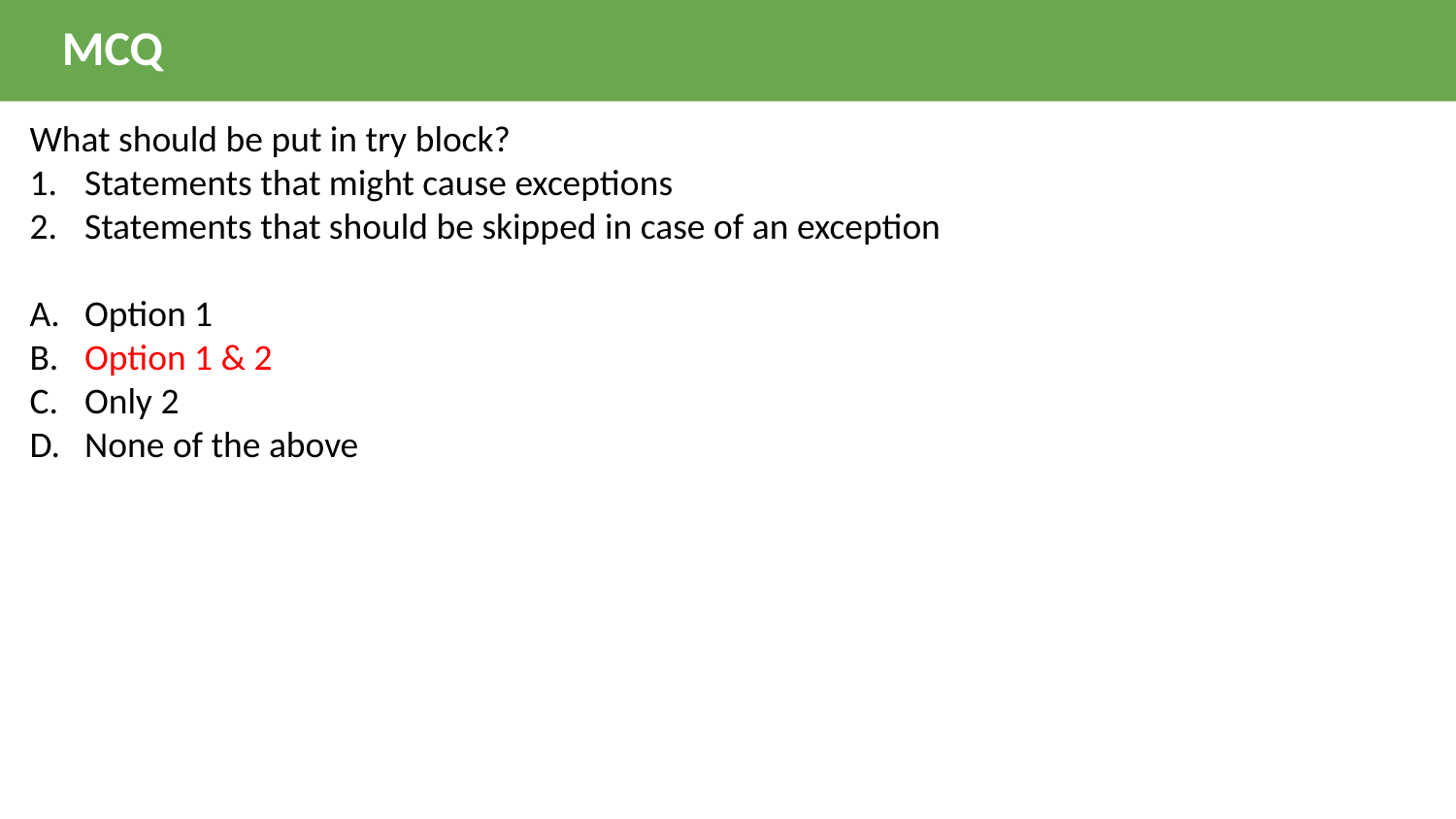

MCQ
What should be put in try block?
Statements that might cause exceptions
Statements that should be skipped in case of an exception

Option 1
Option 1 & 2
Only 2
None of the above